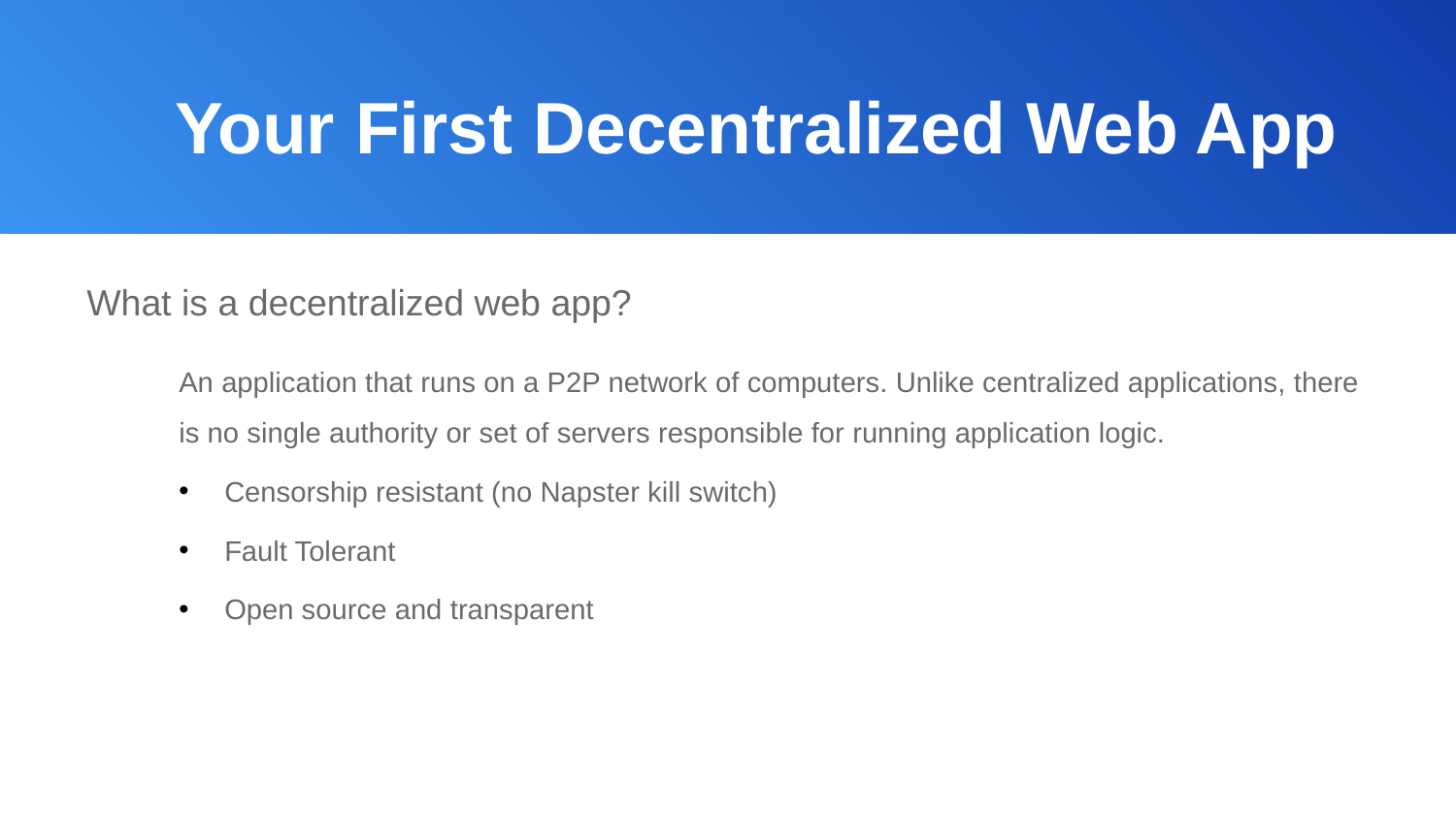

Your First Decentralized Web App
What is a decentralized web app?
An application that runs on a P2P network of computers. Unlike centralized applications, there is no single authority or set of servers responsible for running application logic.
Censorship resistant (no Napster kill switch)
Fault Tolerant
Open source and transparent